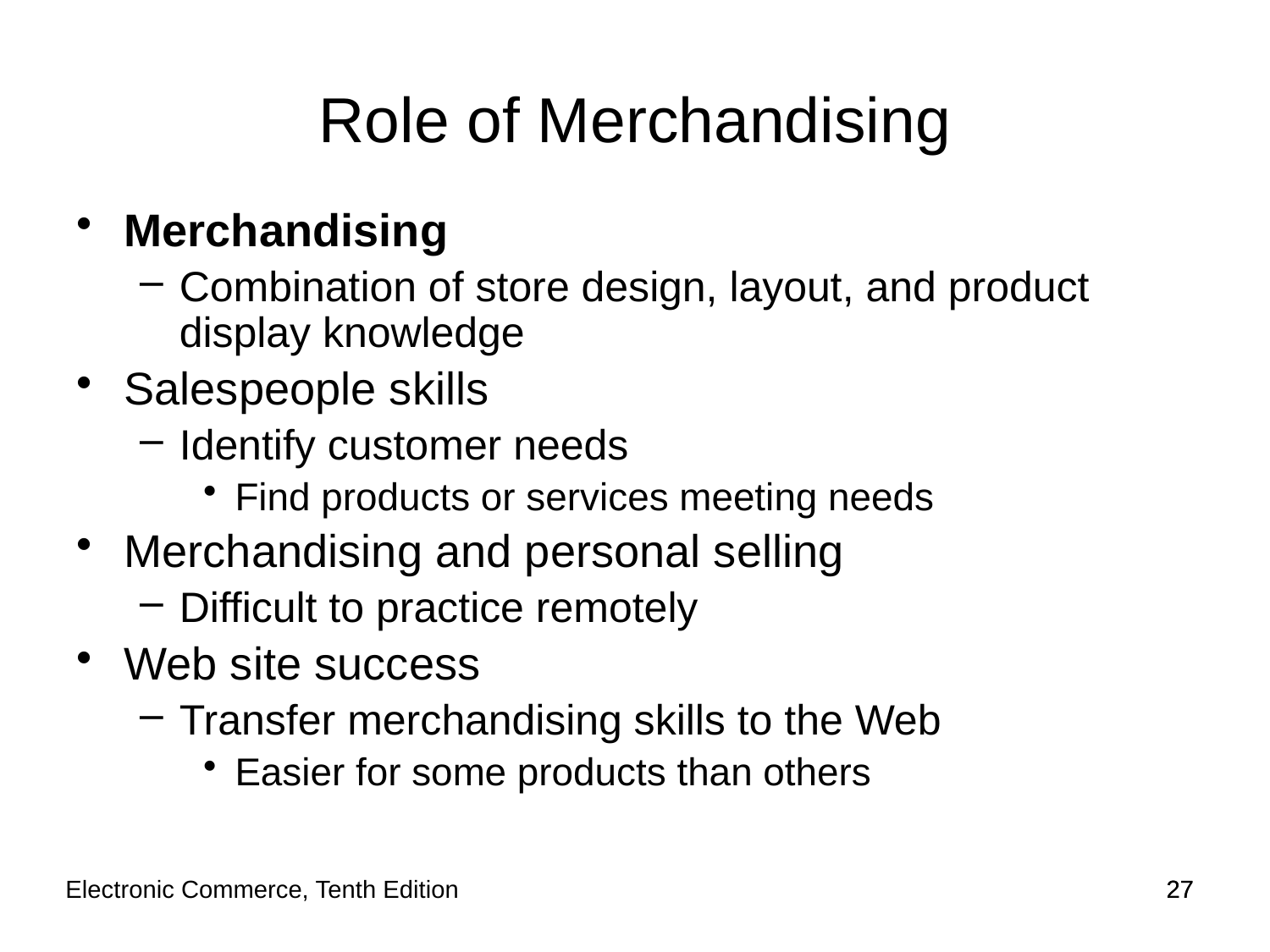

Role of Merchandising
Merchandising
Combination of store design, layout, and product display knowledge
Salespeople skills
Identify customer needs
Find products or services meeting needs
Merchandising and personal selling
Difficult to practice remotely
Web site success
Transfer merchandising skills to the Web
Easier for some products than others
Electronic Commerce, Tenth Edition
27
27